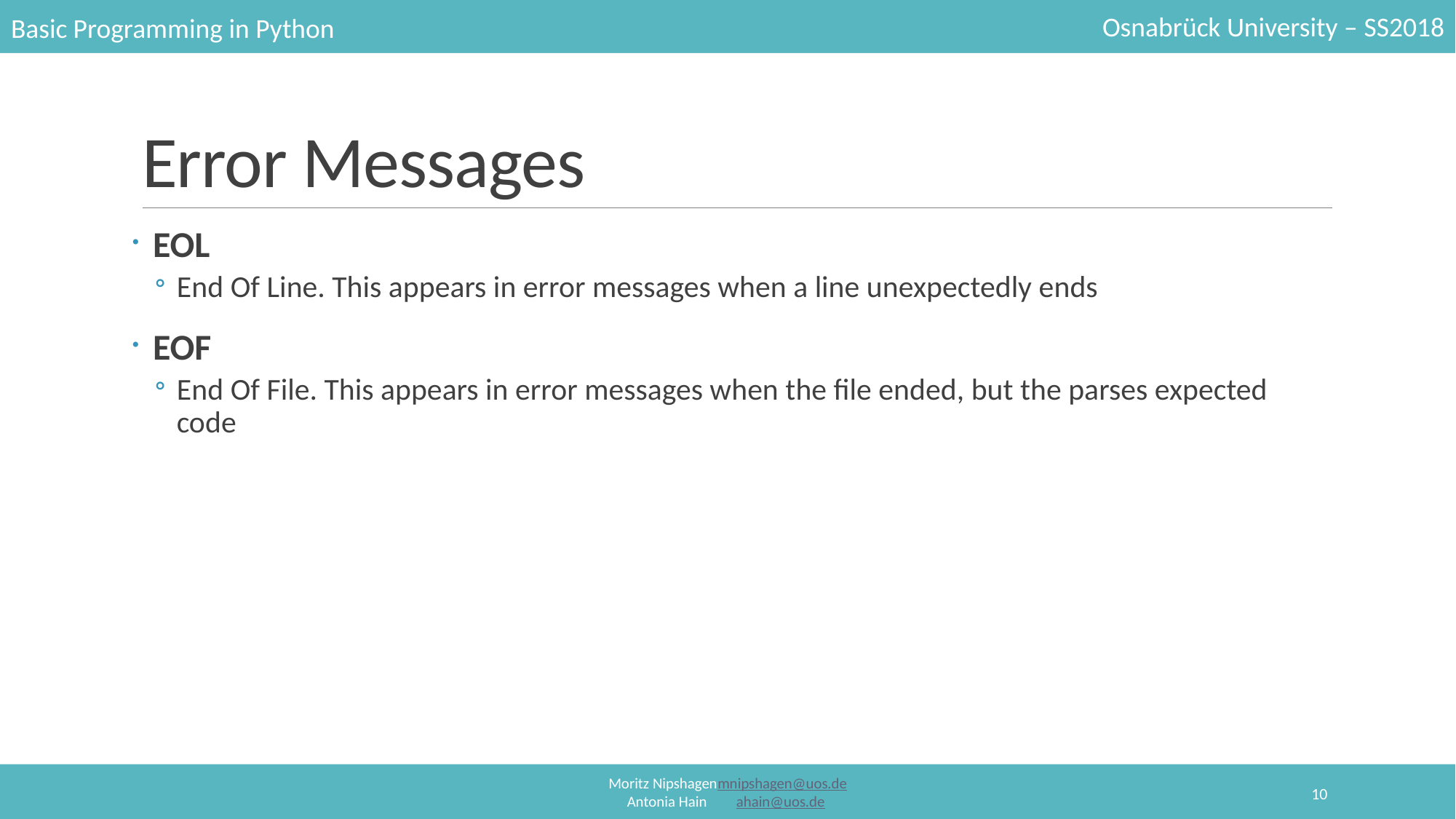

# Error Messages
EOL
End Of Line. This appears in error messages when a line unexpectedly ends
EOF
End Of File. This appears in error messages when the file ended, but the parses expected code
10